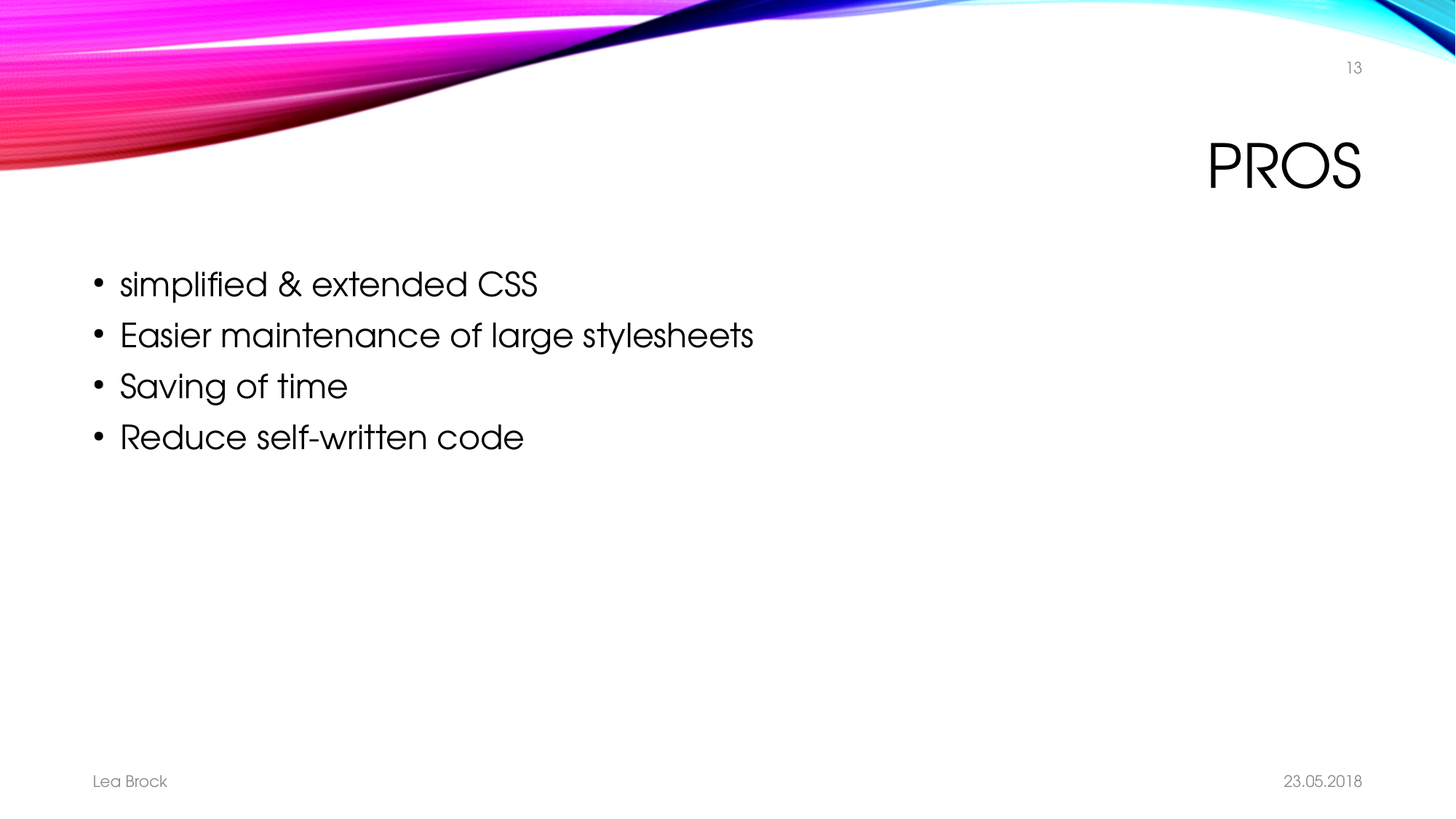

13
# Pros
simplified & extended CSS
Easier maintenance of large stylesheets
Saving of time
Reduce self-written code

Lea Brock
23.05.2018